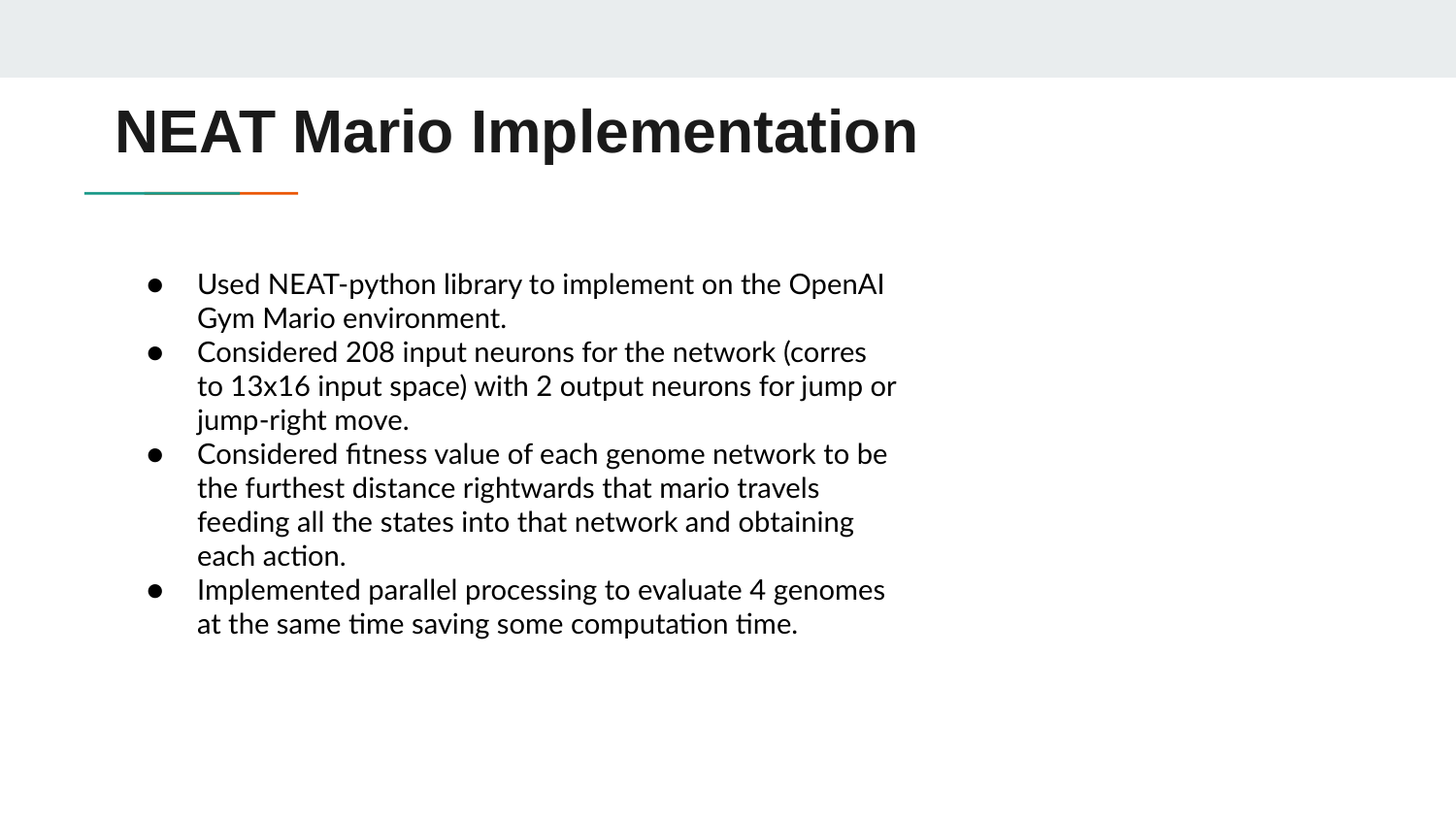

# NEAT Mario Implementation
Used NEAT-python library to implement on the OpenAI Gym Mario environment.
Considered 208 input neurons for the network (corres to 13x16 input space) with 2 output neurons for jump or jump-right move.
Considered fitness value of each genome network to be the furthest distance rightwards that mario travels feeding all the states into that network and obtaining each action.
Implemented parallel processing to evaluate 4 genomes at the same time saving some computation time.